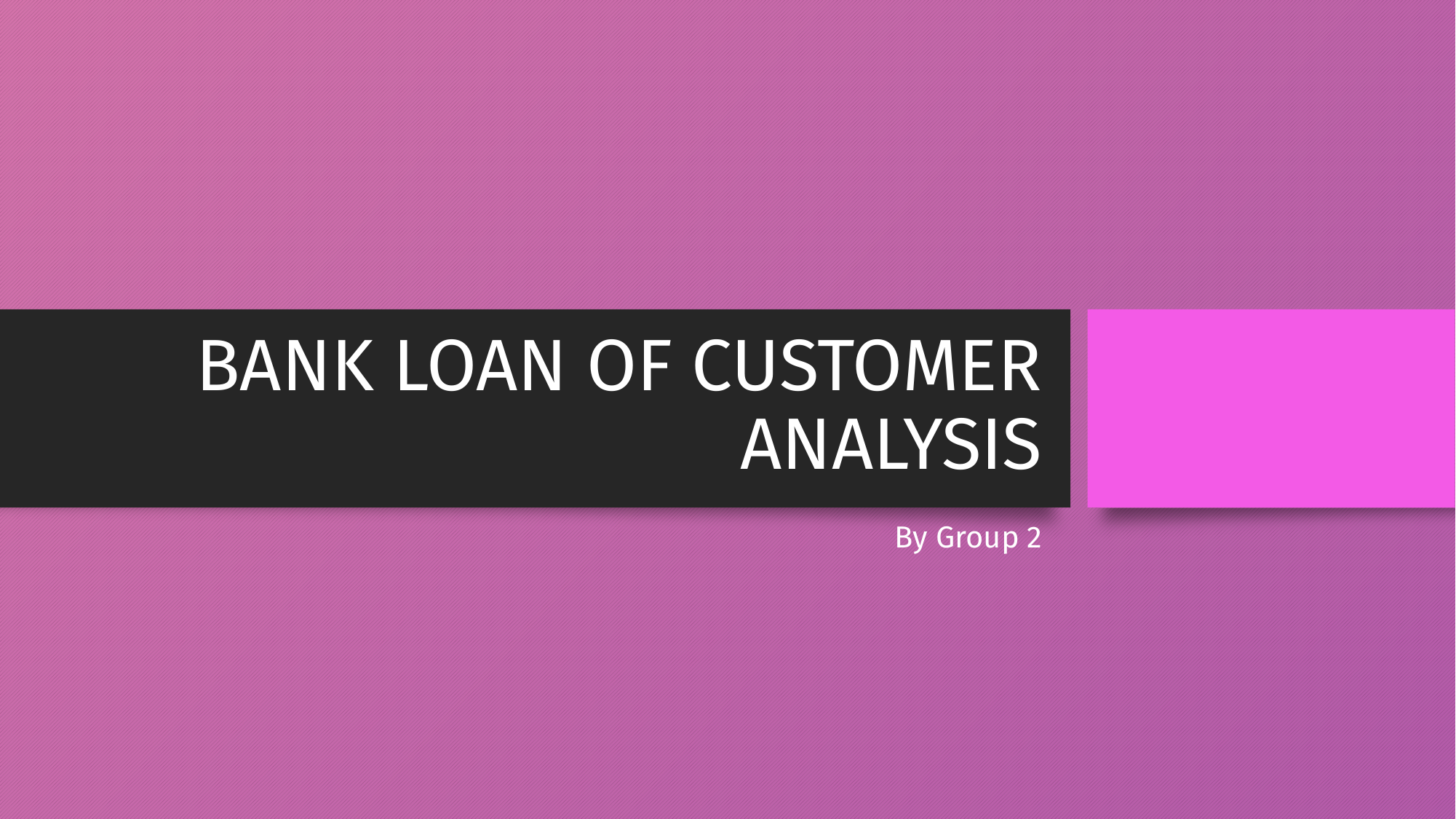

# BANK LOAN OF CUSTOMER ANALYSIS
By Group 2